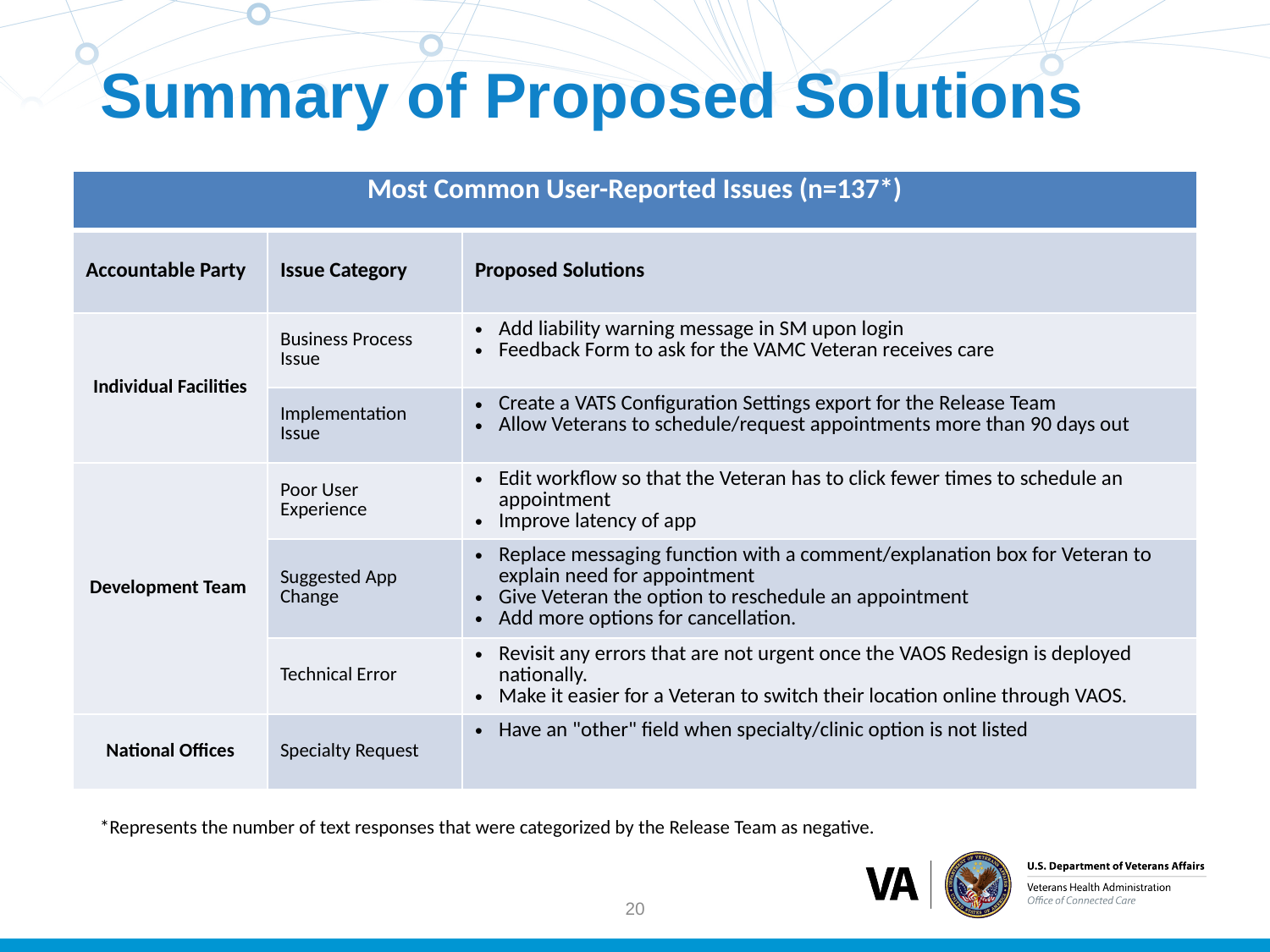

# Summary of Proposed Solutions
| Most Common User-Reported Issues (n=137\*) |  |  |
| --- | --- | --- |
| Accountable Party | Issue Category | Proposed Solutions |
| Individual Facilities | Business Process Issue | Add liability warning message in SM upon login Feedback Form to ask for the VAMC Veteran receives care |
|  | Implementation Issue | Create a VATS Configuration Settings export for the Release Team Allow Veterans to schedule/request appointments more than 90 days out |
| Development Team | Poor User Experience | Edit workflow so that the Veteran has to click fewer times to schedule an appointment Improve latency of app |
|  | Suggested App Change | Replace messaging function with a comment/explanation box for Veteran to explain need for appointment Give Veteran the option to reschedule an appointment Add more options for cancellation. |
|  | Technical Error | Revisit any errors that are not urgent once the VAOS Redesign is deployed nationally. Make it easier for a Veteran to switch their location online through VAOS. |
| National Offices | Specialty Request | Have an "other" field when specialty/clinic option is not listed |
*Represents the number of text responses that were categorized by the Release Team as negative.
20